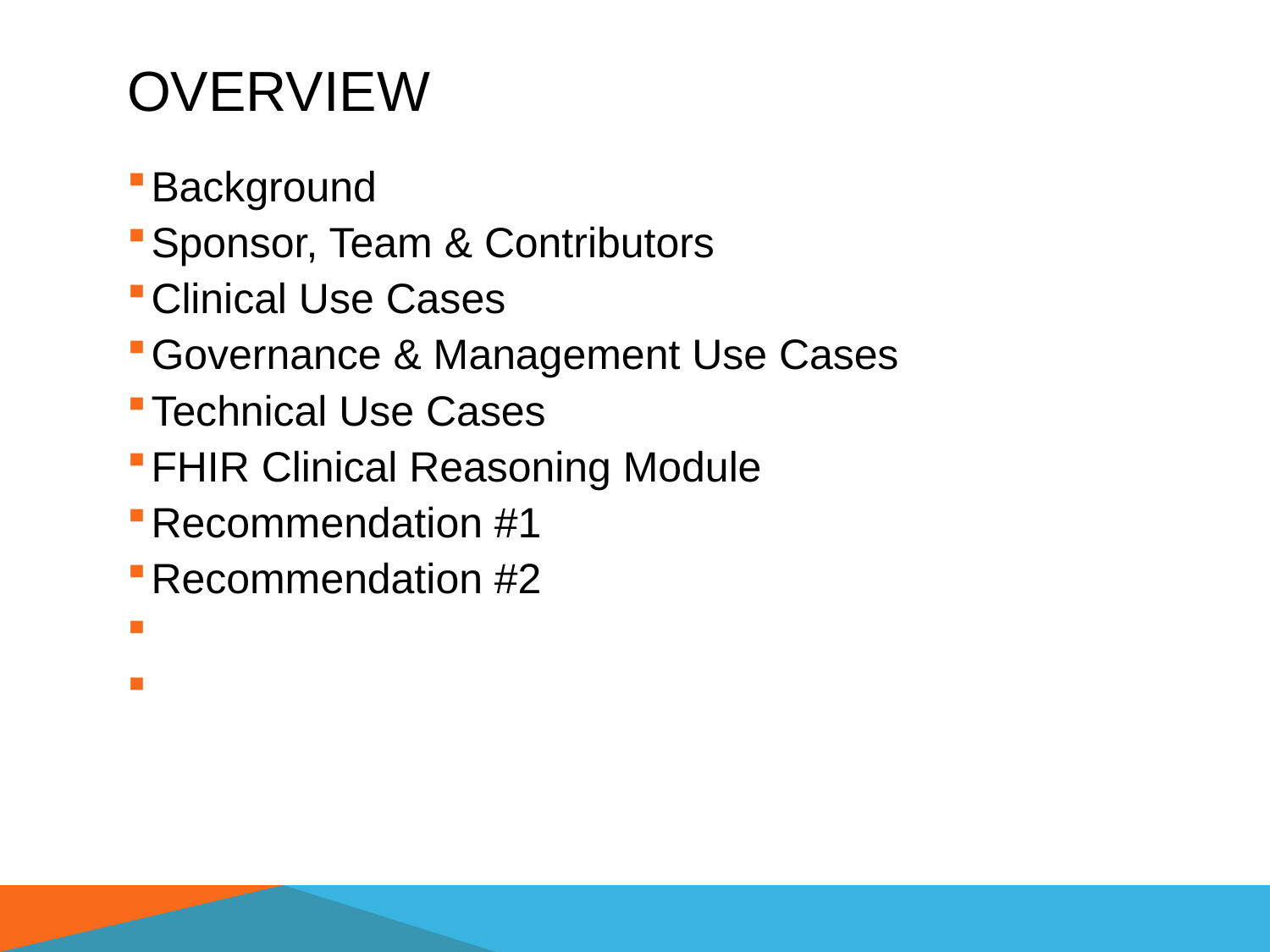

# Overview
Background
Sponsor, Team & Contributors
Clinical Use Cases
Governance & Management Use Cases
Technical Use Cases
FHIR Clinical Reasoning Module
Recommendation #1
Recommendation #2